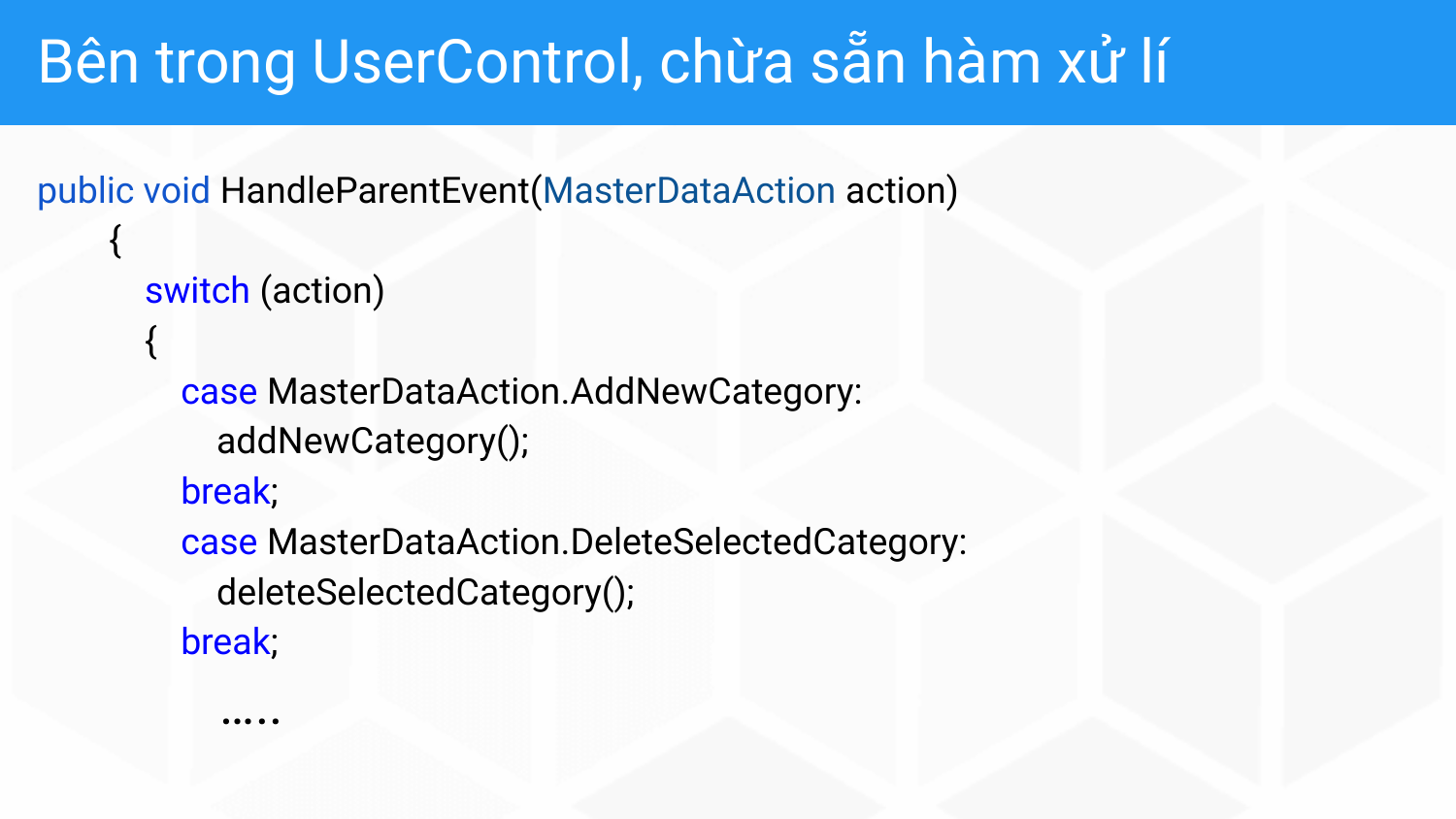

# Bên trong UserControl, chừa sẵn hàm xử lí
public void HandleParentEvent(MasterDataAction action)
        {
            switch (action)
            {
                case MasterDataAction.AddNewCategory:
                    addNewCategory();
                break;
                case MasterDataAction.DeleteSelectedCategory:
                    deleteSelectedCategory();
                break;
              …..